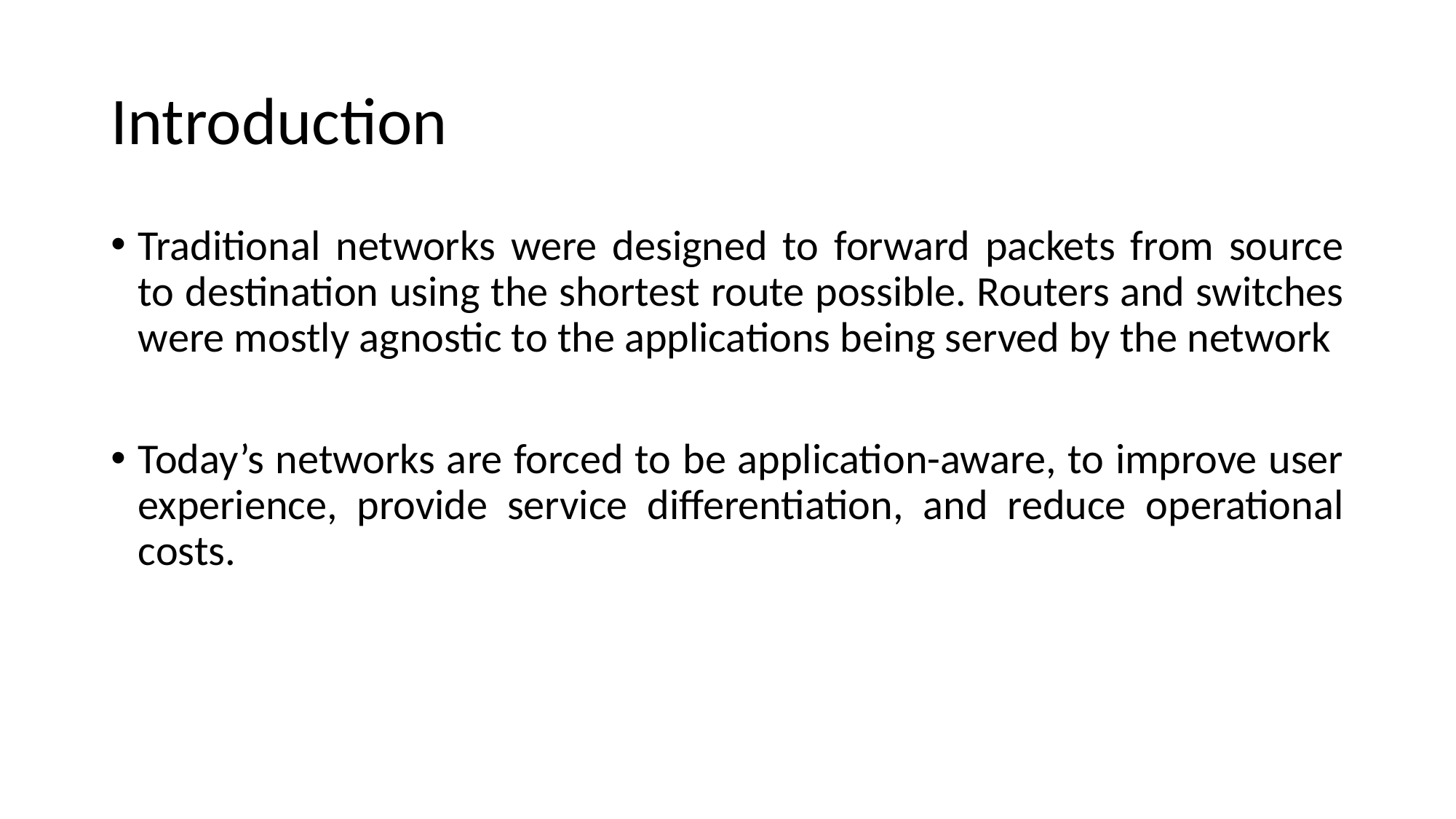

# Introduction
Traditional networks were designed to forward packets from source to destination using the shortest route possible. Routers and switches were mostly agnostic to the applications being served by the network

Today’s networks are forced to be application-aware, to improve user experience, provide service differentiation, and reduce operational costs.